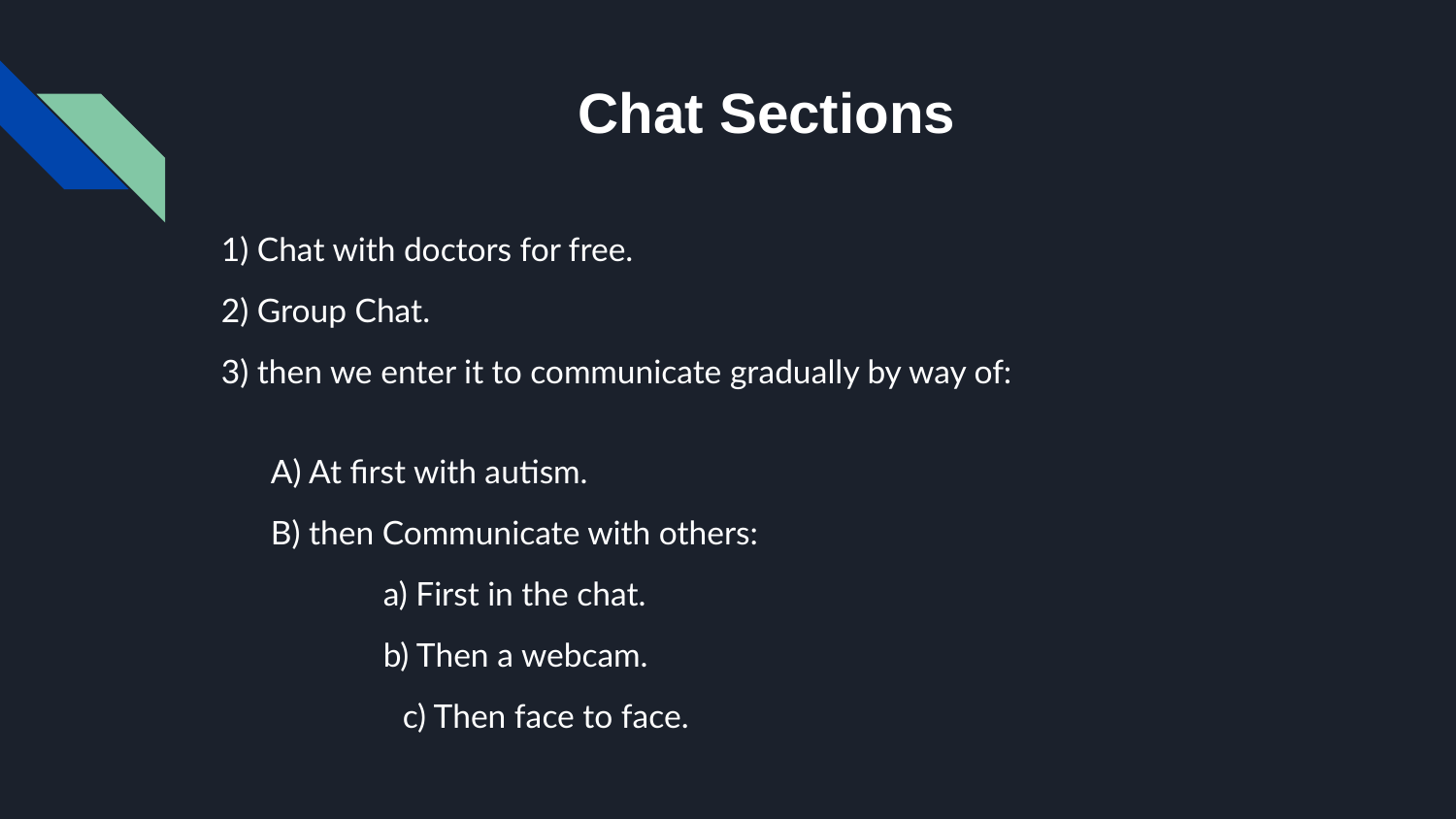

# Chat Sections
1) Chat with doctors for free.
2) Group Chat.
3) then we enter it to communicate gradually by way of:

      A) At first with autism.
      B) then Communicate with others:
 	  a) First in the chat.
  	  b) Then a webcam.
                      c) Then face to face.